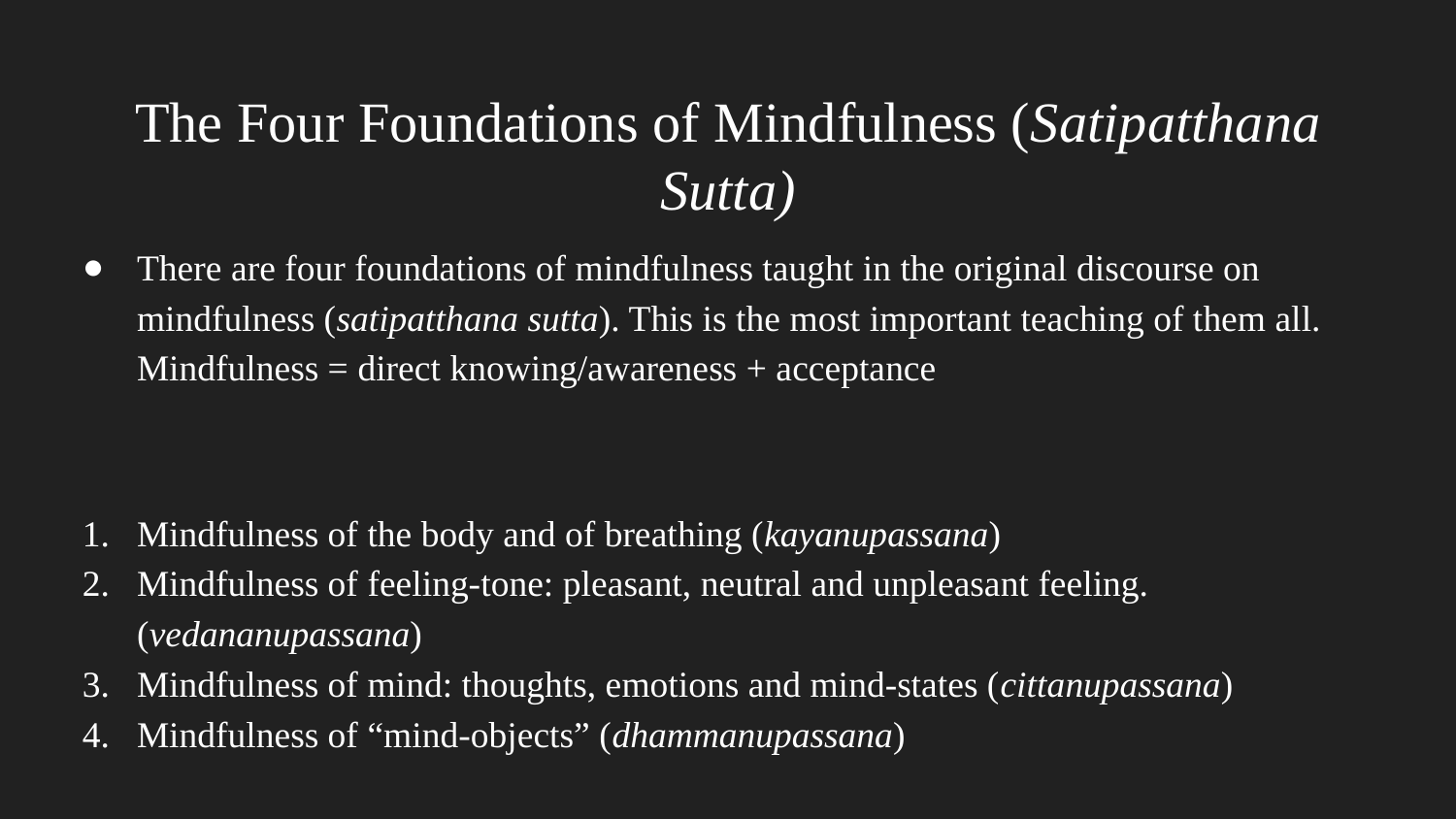

# The Four Foundations of Mindfulness (Satipatthana Sutta)
There are four foundations of mindfulness taught in the original discourse on mindfulness (satipatthana sutta). This is the most important teaching of them all. Mindfulness = direct knowing/awareness + acceptance

Mindfulness of the body and of breathing (kayanupassana)
Mindfulness of feeling-tone: pleasant, neutral and unpleasant feeling. (vedananupassana)
Mindfulness of mind: thoughts, emotions and mind-states (cittanupassana)
Mindfulness of “mind-objects” (dhammanupassana)